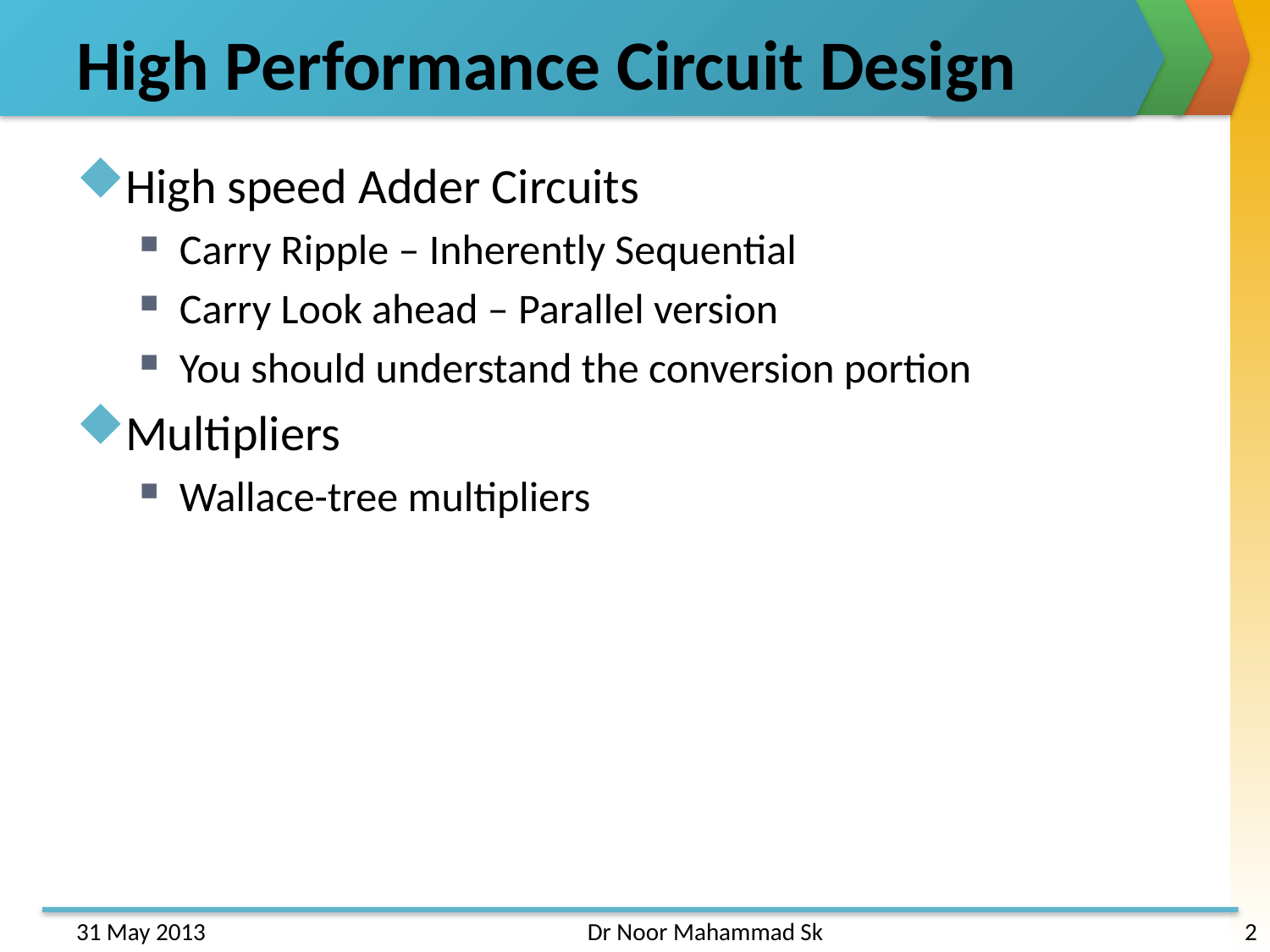

# High Performance Circuit Design
High speed Adder Circuits
Carry Ripple – Inherently Sequential
Carry Look ahead – Parallel version
You should understand the conversion portion
Multipliers
Wallace-tree multipliers
31 May 2013
Dr Noor Mahammad Sk
2